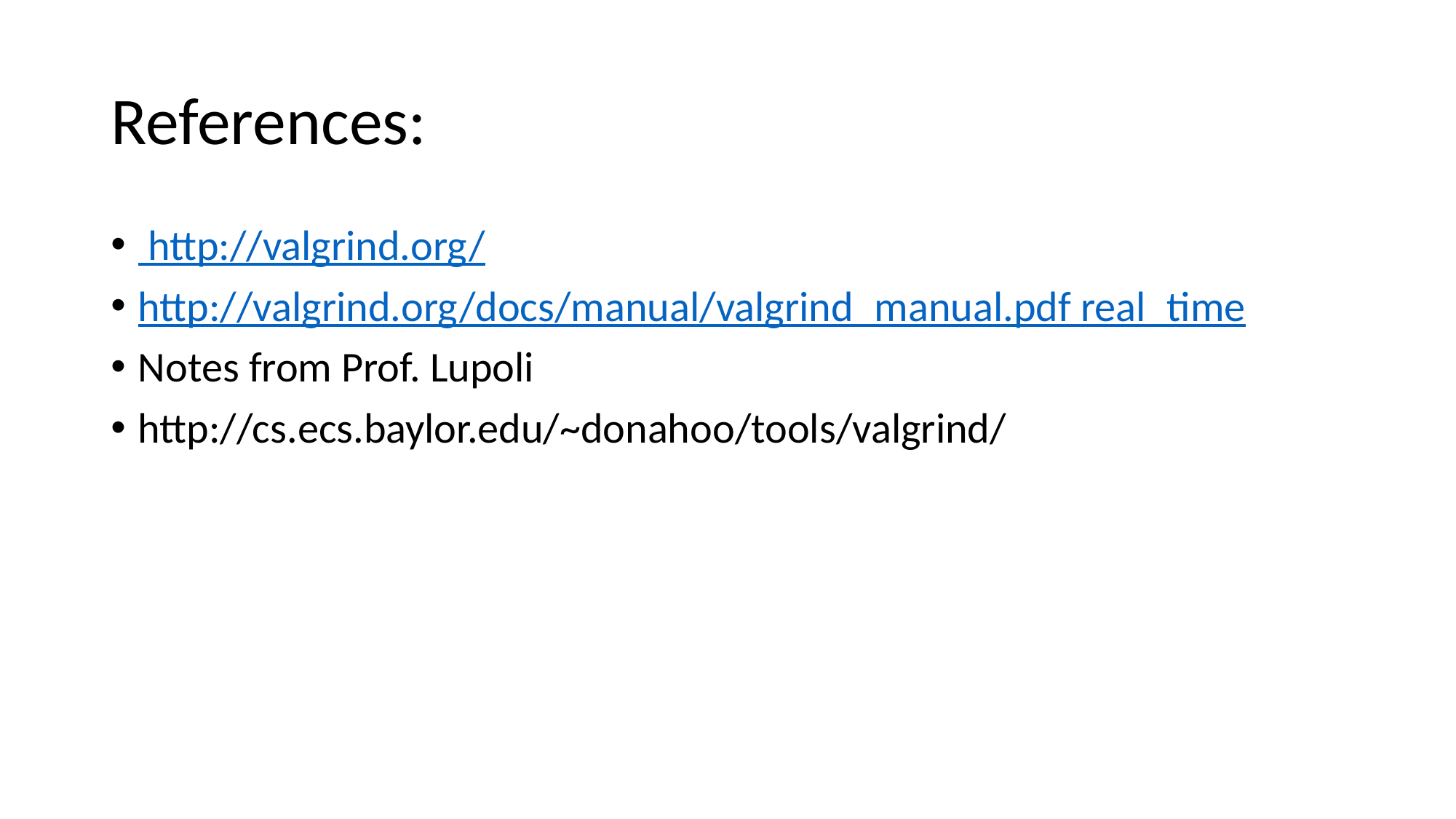

# References:
 http://valgrind.org/
http://valgrind.org/docs/manual/valgrind_manual.pdf real_time
Notes from Prof. Lupoli
http://cs.ecs.baylor.edu/~donahoo/tools/valgrind/